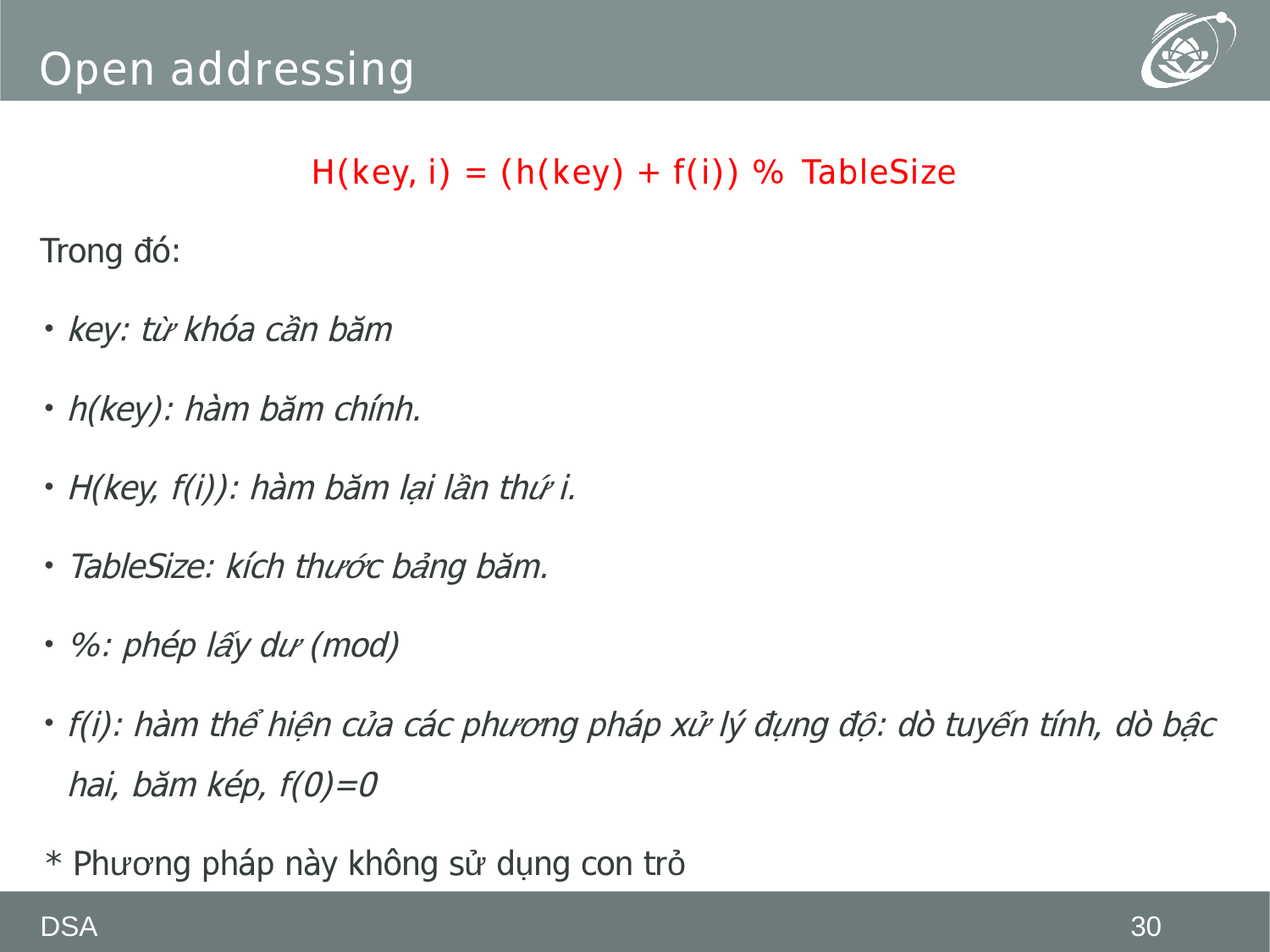

# Open addressing
H(key, i) = (h(key) + f(i)) % TableSize
Trong đó:
key: từ khóa cần băm
h(key): hàm băm chính.
H(key, f(i)): hàm băm lại lần thứ i.
TableSize: kích thước bảng băm.
%: phép lấy dư (mod)
f(i): hàm thể hiện của các phương pháp xử lý đụng độ: dò tuyến tính, dò bậc hai, băm kép, f(0)=0
* Phương pháp này không sử dụng con trỏ
DSA
30